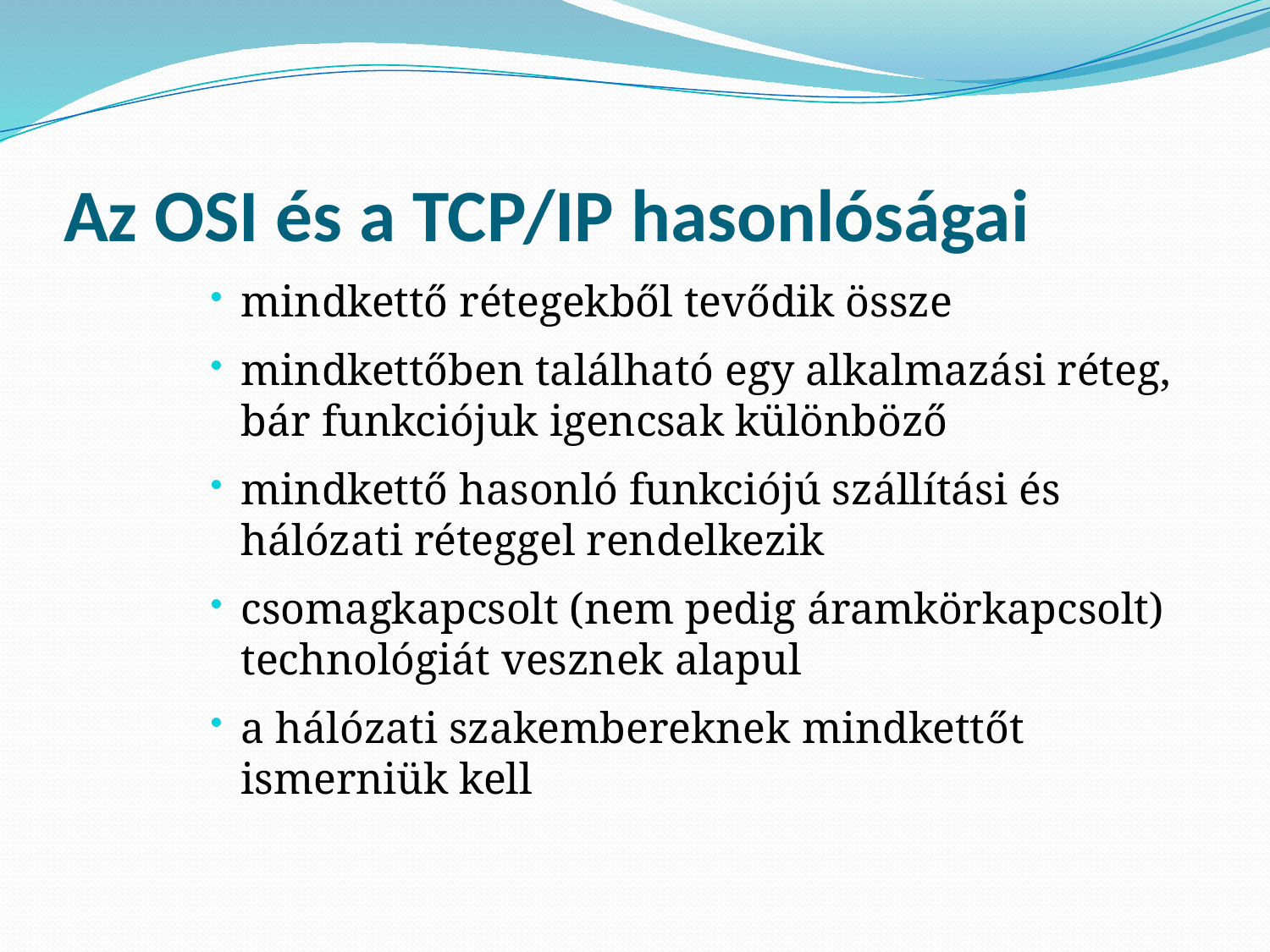

# Az OSI és a TCP/IP hasonlóságai
mindkettő rétegekből tevődik össze
mindkettőben található egy alkalmazási réteg, bár funkciójuk igencsak különböző
mindkettő hasonló funkciójú szállítási és hálózati réteggel rendelkezik
csomagkapcsolt (nem pedig áramkörkapcsolt) technológiát vesznek alapul
a hálózati szakembereknek mindkettőt ismerniük kell